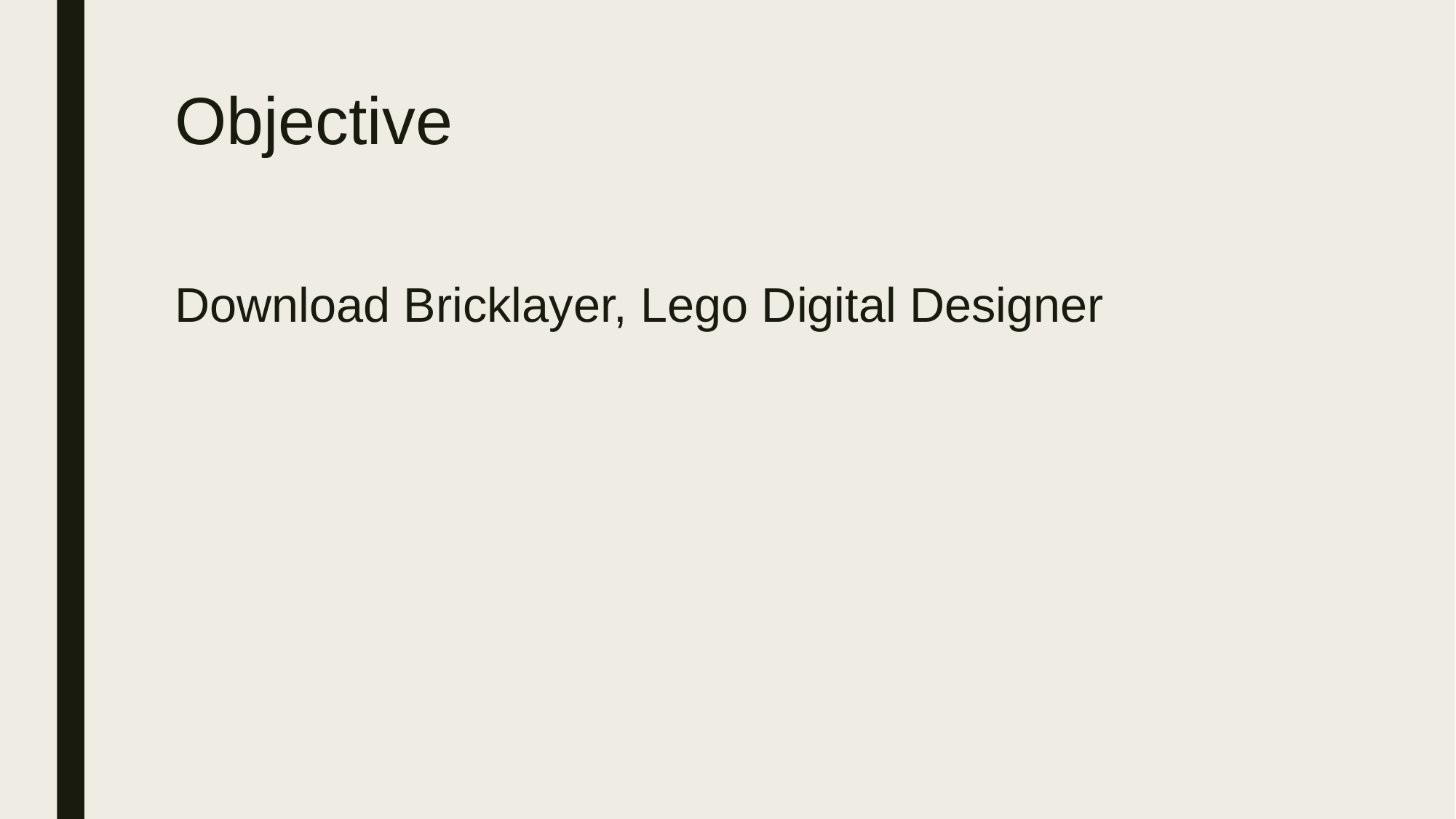

# Objective
Download Bricklayer, Lego Digital Designer